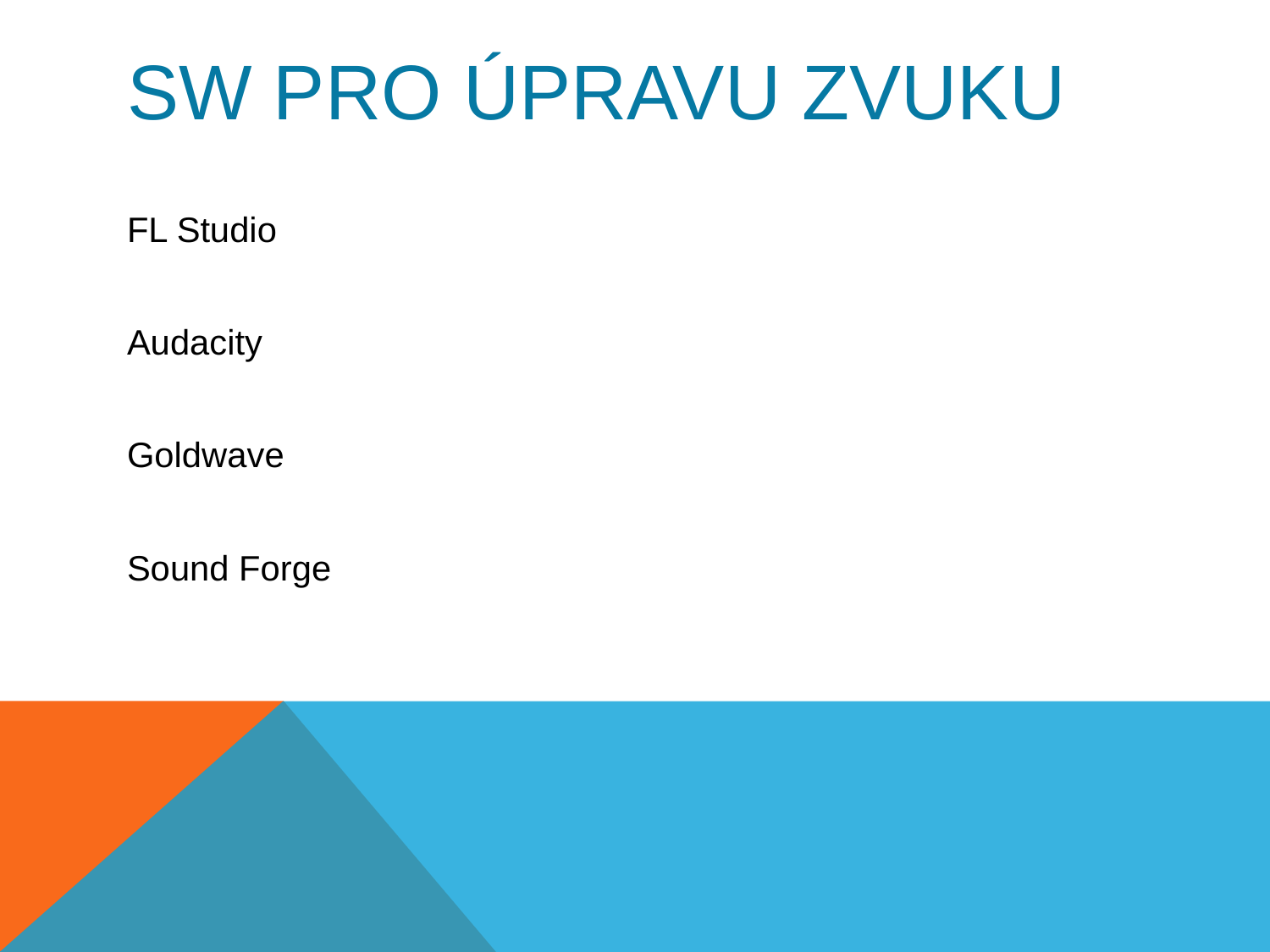

# SW pro úpravu zvuku

FL Studio

Audacity

Goldwave

Sound Forge